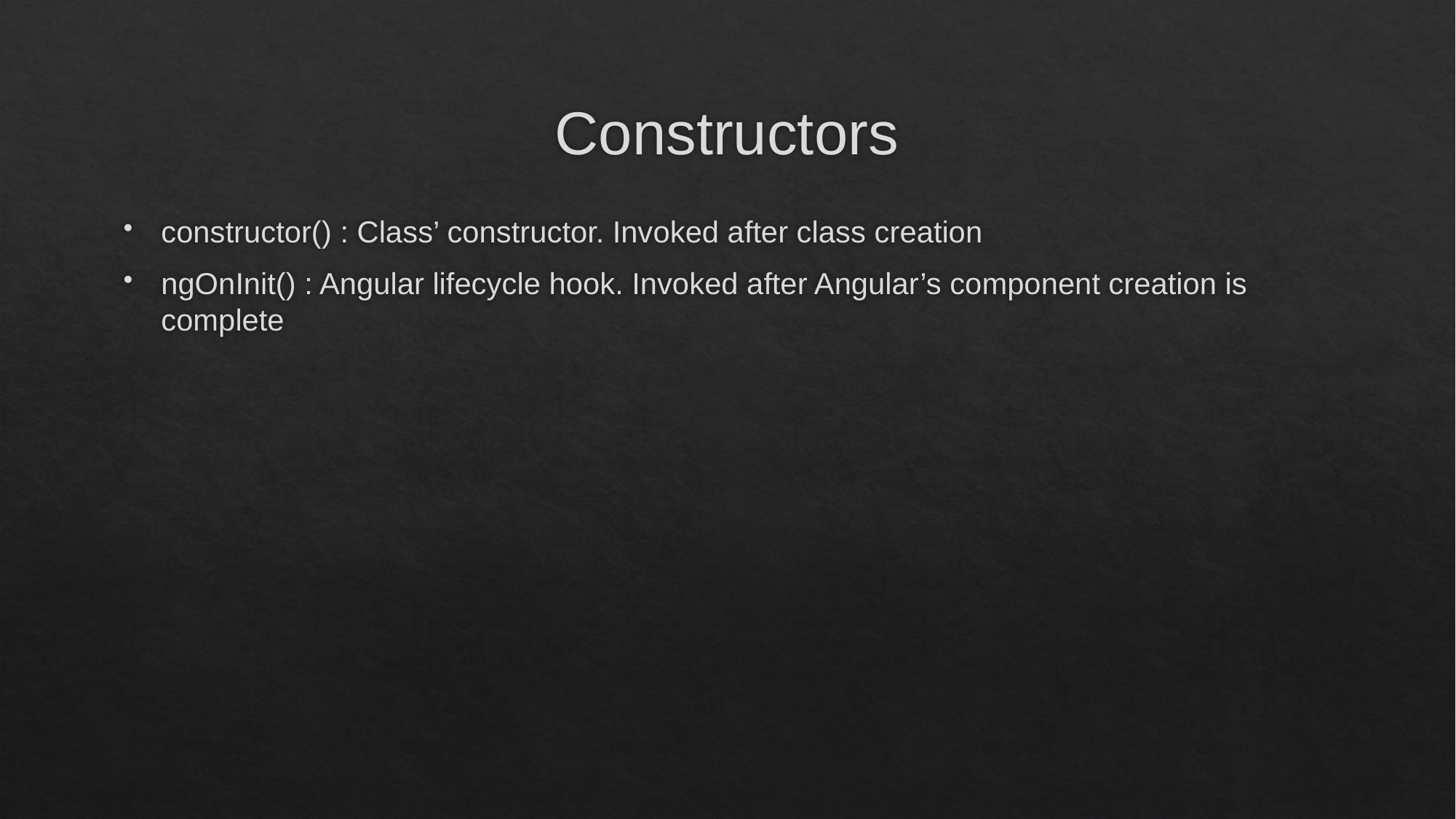

# Constructors
constructor() : Class’ constructor. Invoked after class creation
ngOnInit() : Angular lifecycle hook. Invoked after Angular’s component creation is complete